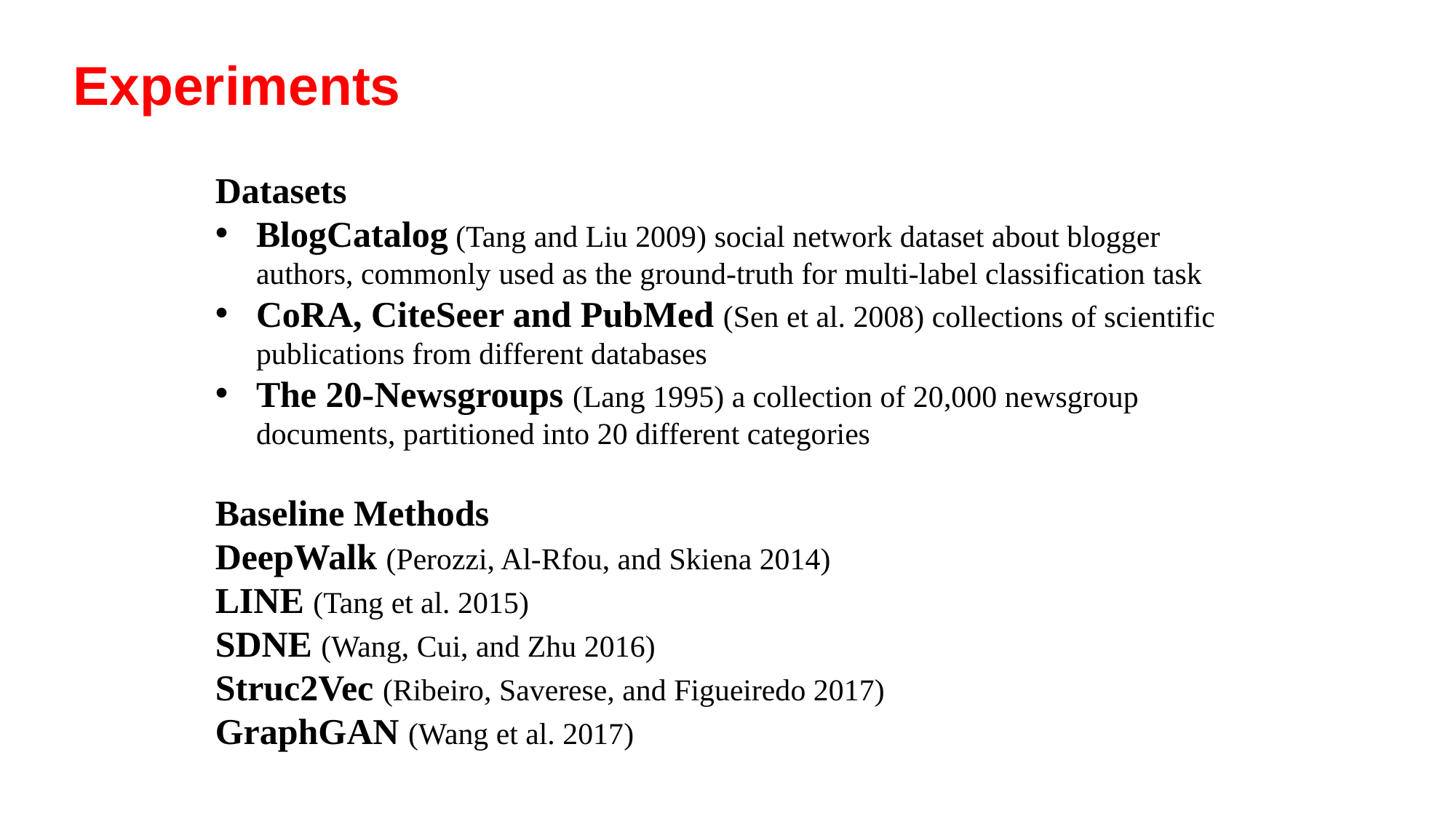

Experiments
Datasets
BlogCatalog (Tang and Liu 2009) social network dataset about blogger authors, commonly used as the ground-truth for multi-label classification task
CoRA, CiteSeer and PubMed (Sen et al. 2008) collections of scientific publications from different databases
The 20-Newsgroups (Lang 1995) a collection of 20,000 newsgroup documents, partitioned into 20 different categories
Baseline Methods
DeepWalk (Perozzi, Al-Rfou, and Skiena 2014)
LINE (Tang et al. 2015)
SDNE (Wang, Cui, and Zhu 2016)
Struc2Vec (Ribeiro, Saverese, and Figueiredo 2017)
GraphGAN (Wang et al. 2017)